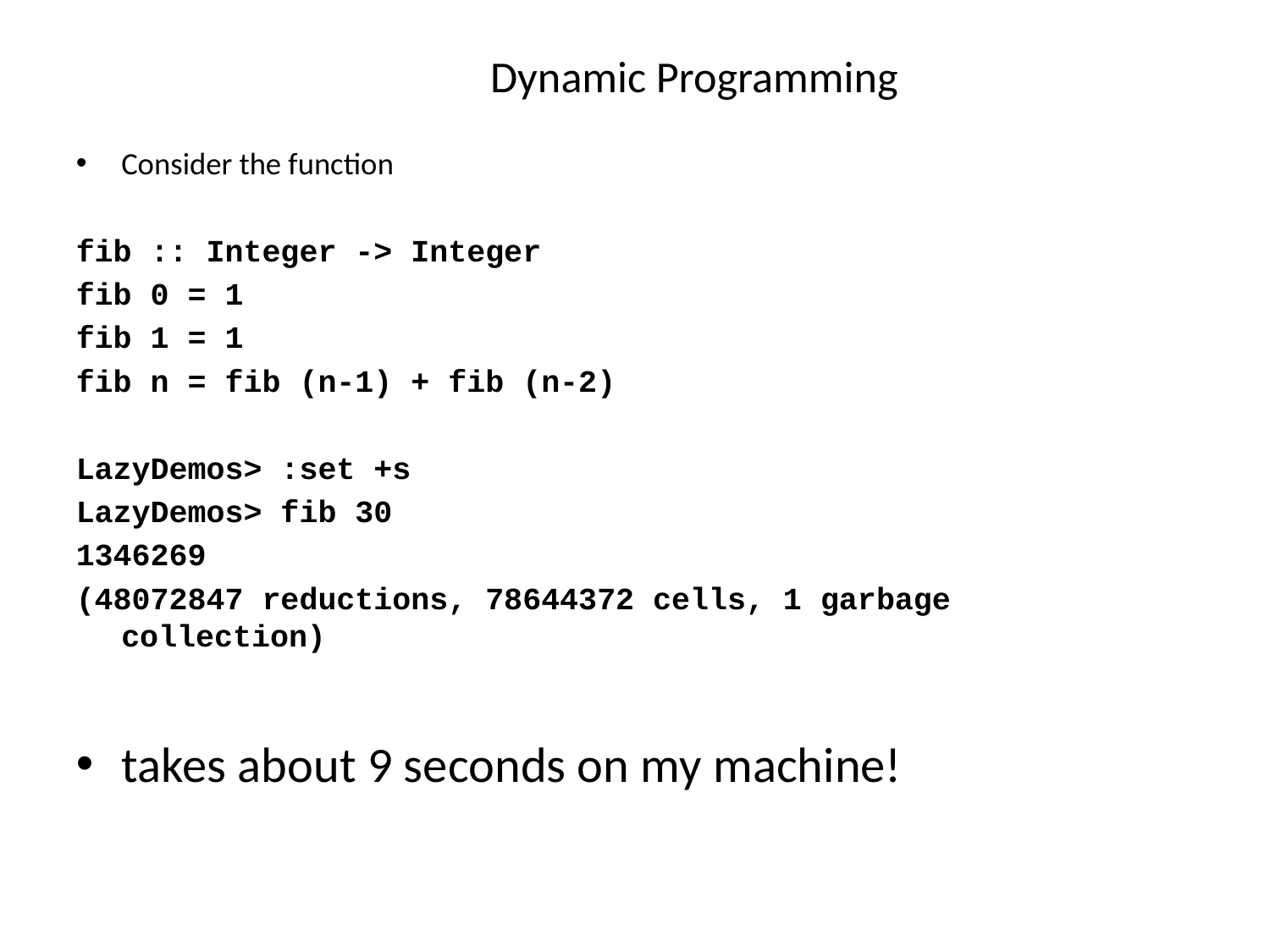

# Dynamic Programming
Consider the function

fib :: Integer -> Integer
fib 0 = 1
fib 1 = 1
fib n = fib (n-1) + fib (n-2)

LazyDemos> :set +s
LazyDemos> fib 30
1346269
(48072847 reductions, 78644372 cells, 1 garbage collection)

takes about 9 seconds on my machine!